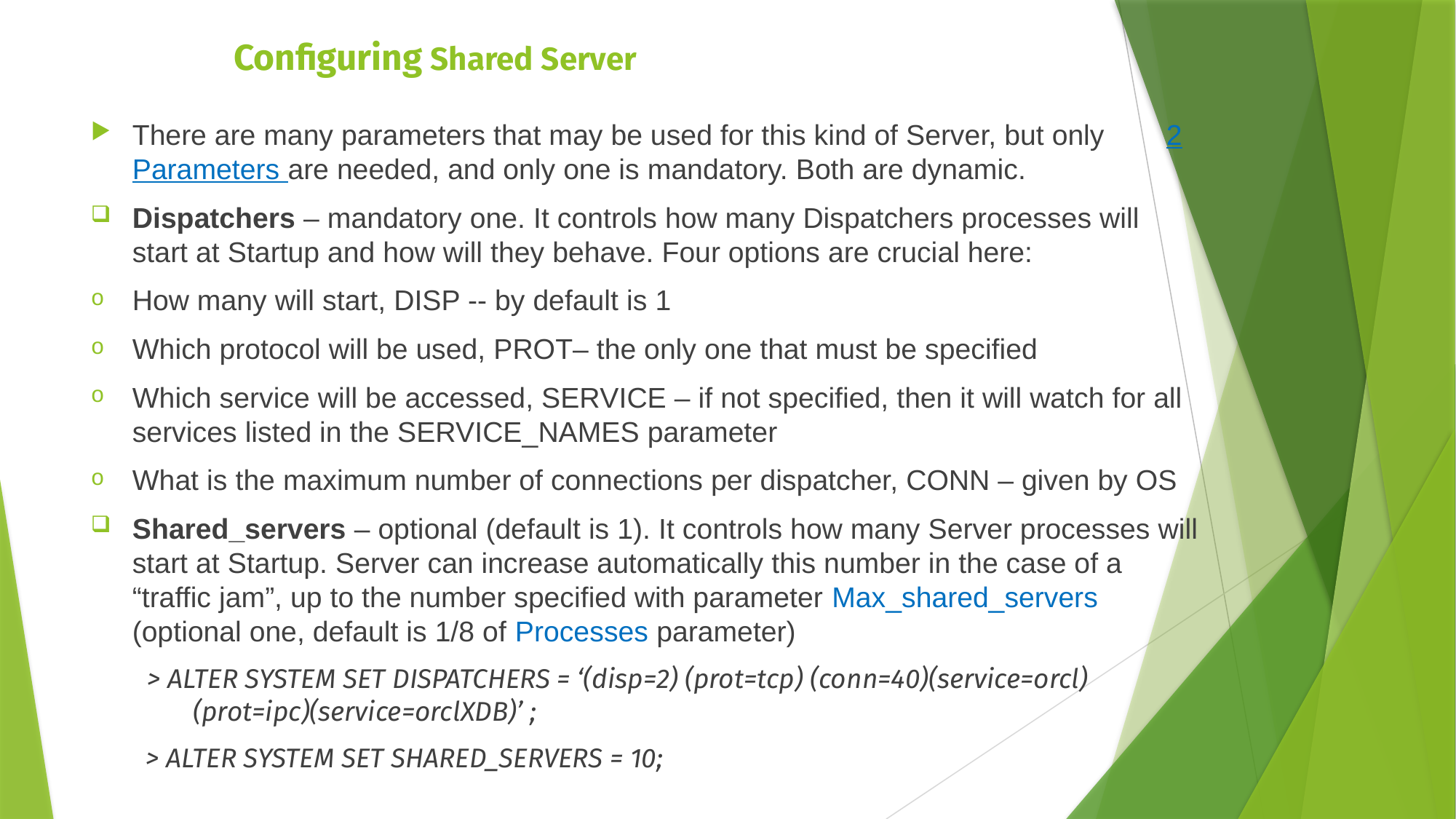

# Configuring Shared Server
There are many parameters that may be used for this kind of Server, but only 		 2 Parameters are needed, and only one is mandatory. Both are dynamic.
Dispatchers – mandatory one. It controls how many Dispatchers processes will start at Startup and how will they behave. Four options are crucial here:
How many will start, DISP -- by default is 1
Which protocol will be used, PROT– the only one that must be specified
Which service will be accessed, SERVICE – if not specified, then it will watch for all services listed in the SERVICE_NAMES parameter
What is the maximum number of connections per dispatcher, CONN – given by OS
Shared_servers – optional (default is 1). It controls how many Server processes will start at Startup. Server can increase automatically this number in the case of a “traffic jam”, up to the number specified with parameter Max_shared_servers (optional one, default is 1/8 of Processes parameter)
        > ALTER SYSTEM SET DISPATCHERS = ‘(disp=2) (prot=tcp) (conn=40)(service=orcl) 								(prot=ipc)(service=orclXDB)’ ;
        > ALTER SYSTEM SET SHARED_SERVERS = 10;